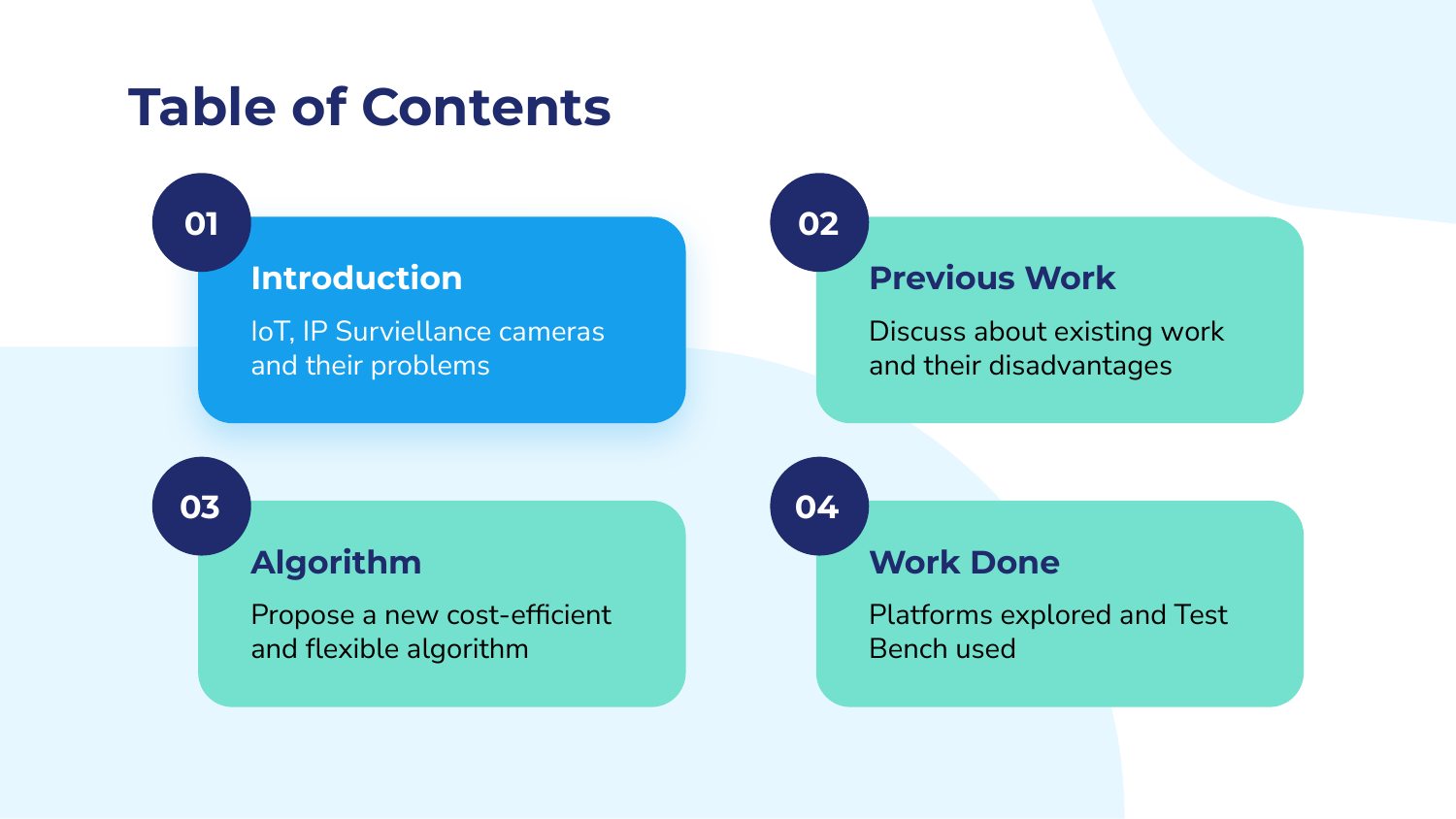

# Table of Contents

01
02

Introduction
Previous Work
IoT, IP Surviellance cameras and their problems
Discuss about existing work and their disadvantages

03
04

Algorithm
Work Done
Propose a new cost-efficient and flexible algorithm
Platforms explored and Test Bench used